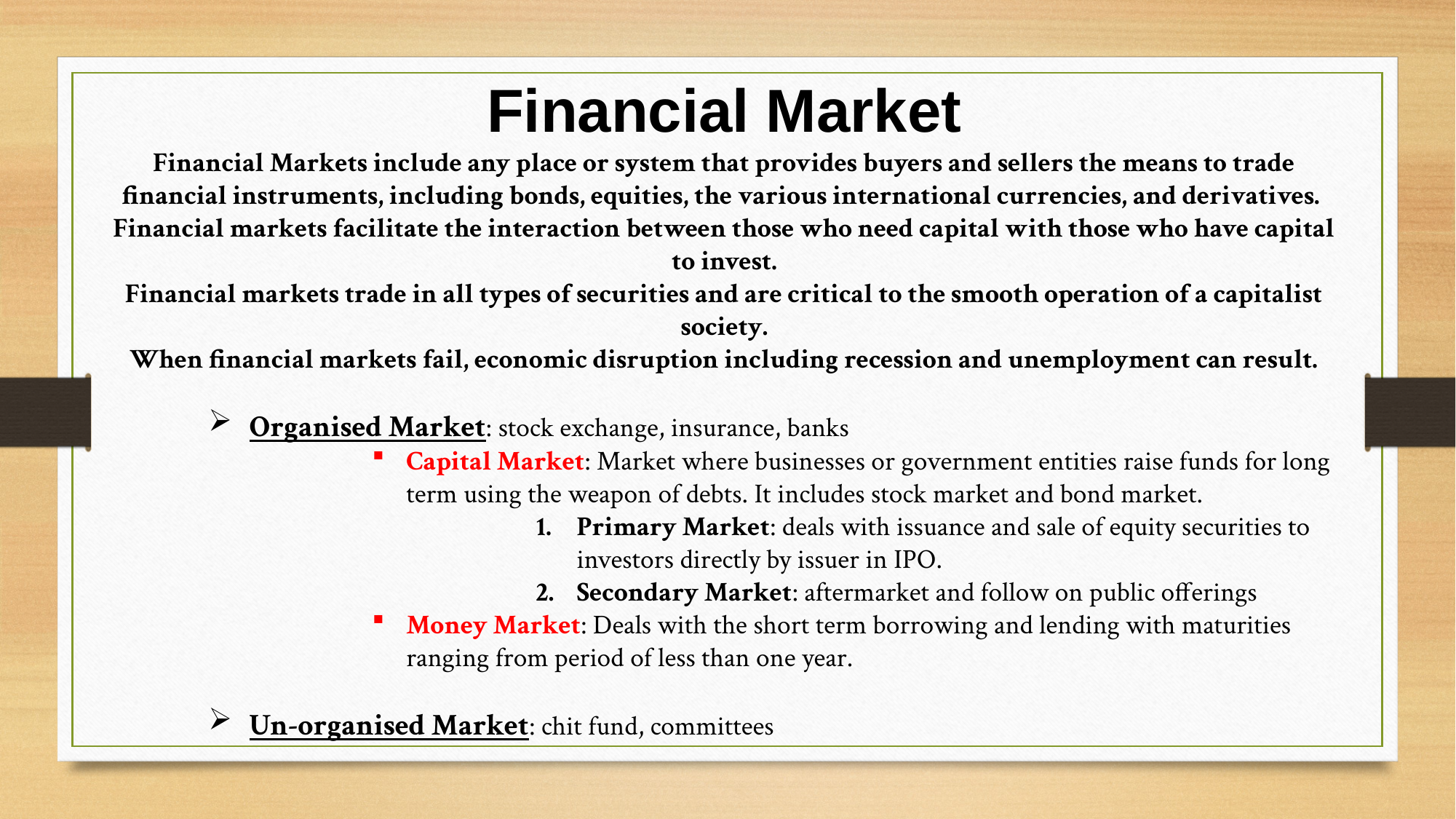

Financial Market
Financial Markets include any place or system that provides buyers and sellers the means to trade financial instruments, including bonds, equities, the various international currencies, and derivatives.
Financial markets facilitate the interaction between those who need capital with those who have capital to invest.
Financial markets trade in all types of securities and are critical to the smooth operation of a capitalist society.
When financial markets fail, economic disruption including recession and unemployment can result.

Organised Market: stock exchange, insurance, banks
Capital Market: Market where businesses or government entities raise funds for long term using the weapon of debts. It includes stock market and bond market.
Primary Market: deals with issuance and sale of equity securities to investors directly by issuer in IPO.
Secondary Market: aftermarket and follow on public offerings
Money Market: Deals with the short term borrowing and lending with maturities ranging from period of less than one year.

Un-organised Market: chit fund, committees